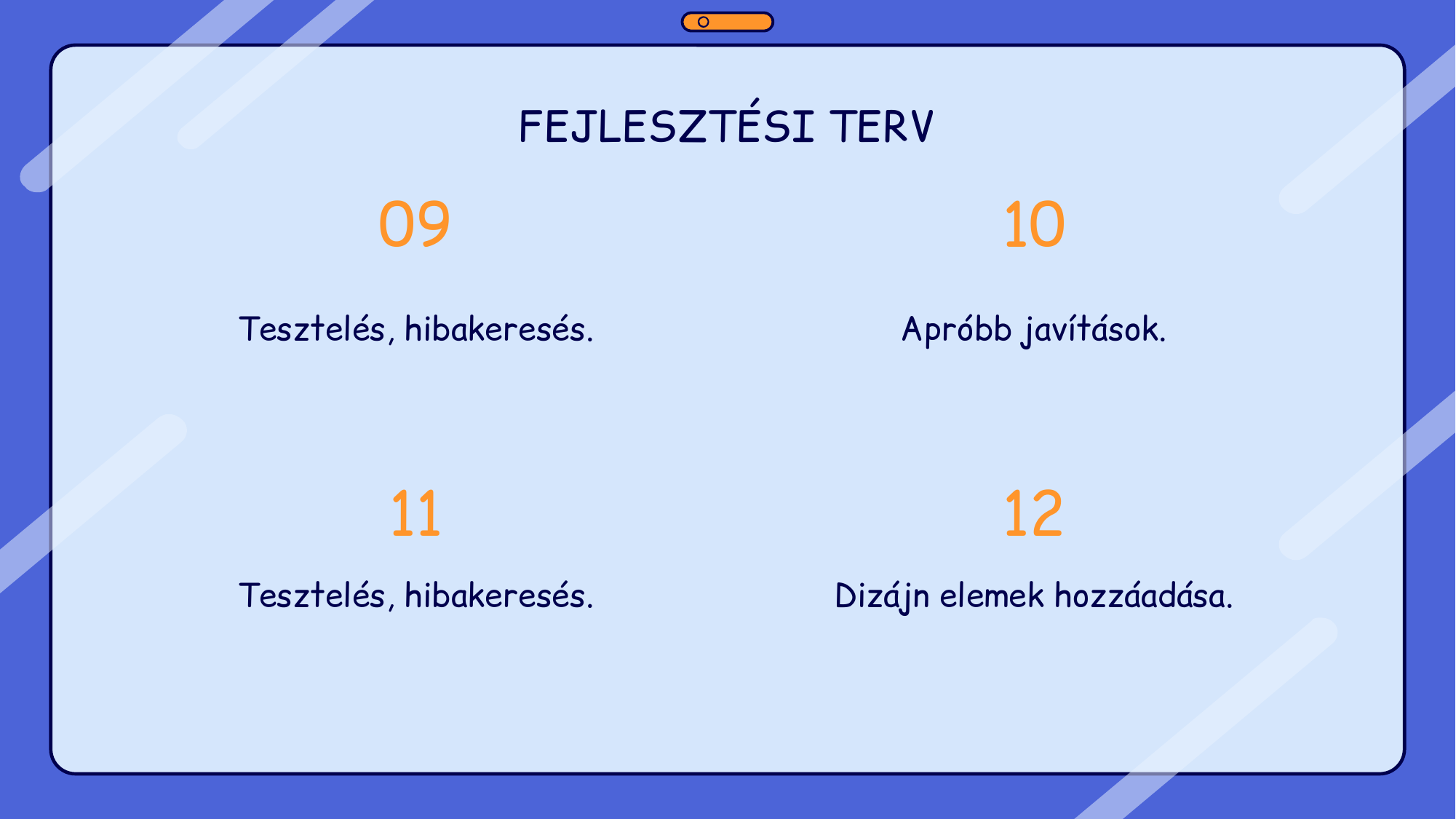

FEJLESZTÉSI TERV
# 09
10
Tesztelés, hibakeresés.
Apróbb javítások.
11
12
Tesztelés, hibakeresés.
Dizájn elemek hozzáadása.